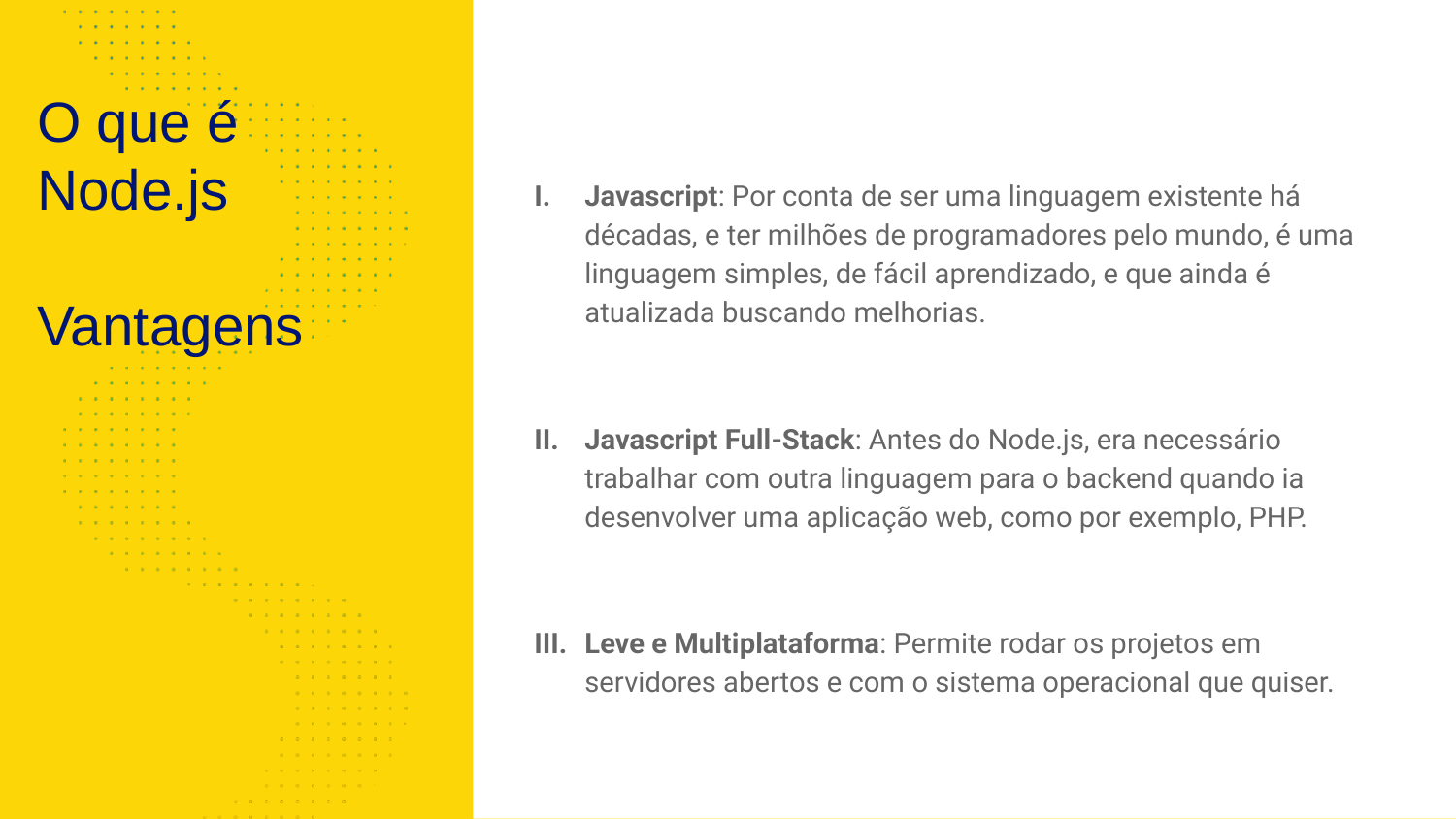

# O que é Node.js

Vantagens

Javascript: Por conta de ser uma linguagem existente há décadas, e ter milhões de programadores pelo mundo, é uma linguagem simples, de fácil aprendizado, e que ainda é atualizada buscando melhorias.

Javascript Full-Stack: Antes do Node.js, era necessário trabalhar com outra linguagem para o backend quando ia desenvolver uma aplicação web, como por exemplo, PHP.

Leve e Multiplataforma: Permite rodar os projetos em servidores abertos e com o sistema operacional que quiser.